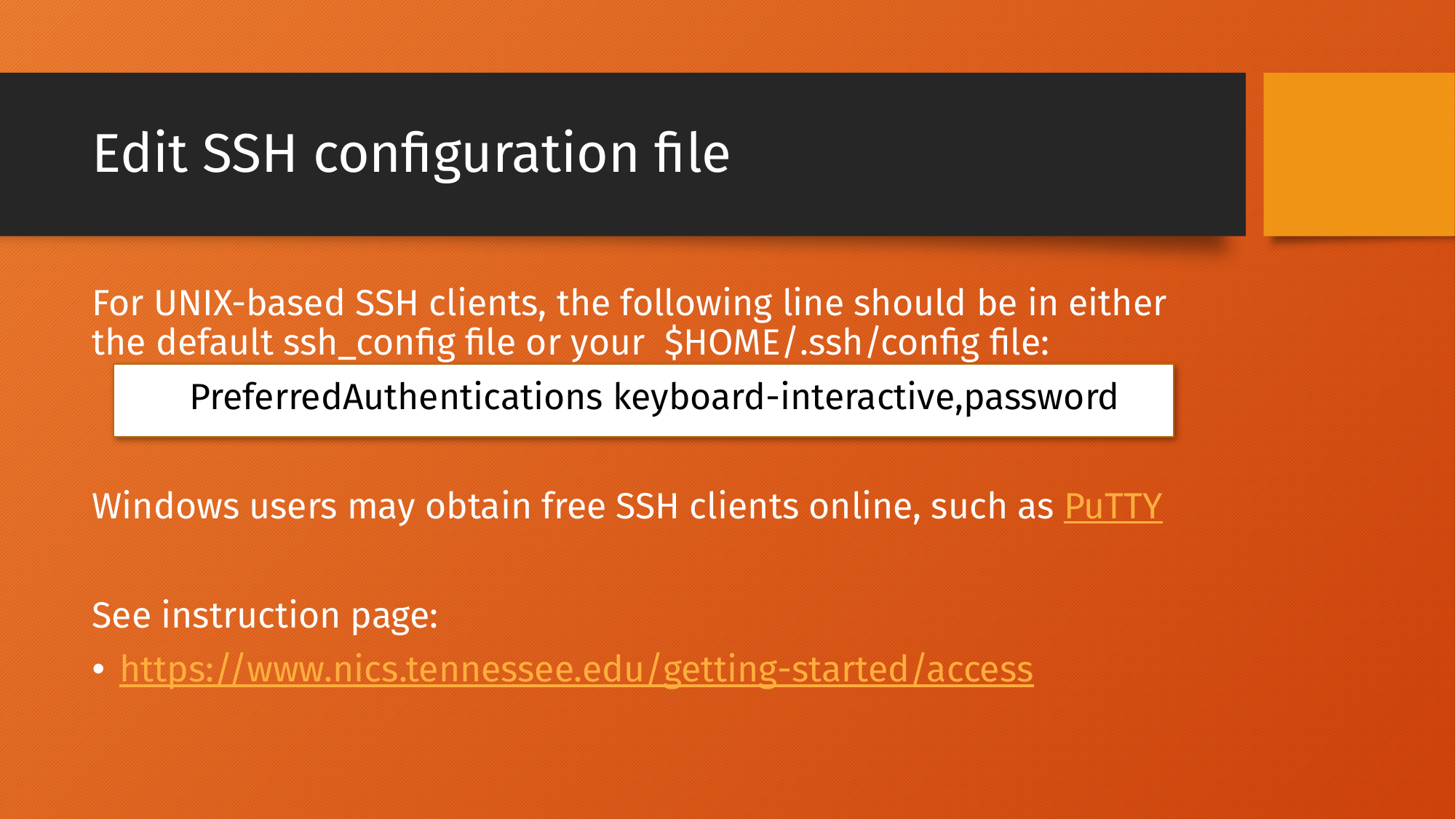

# Edit SSH configuration file
For UNIX-based SSH clients, the following line should be in either the default ssh_config file or your  $HOME/.ssh/config file:
PreferredAuthentications keyboard-interactive,password

Windows users may obtain free SSH clients online, such as PuTTY

See instruction page:
https://www.nics.tennessee.edu/getting-started/access